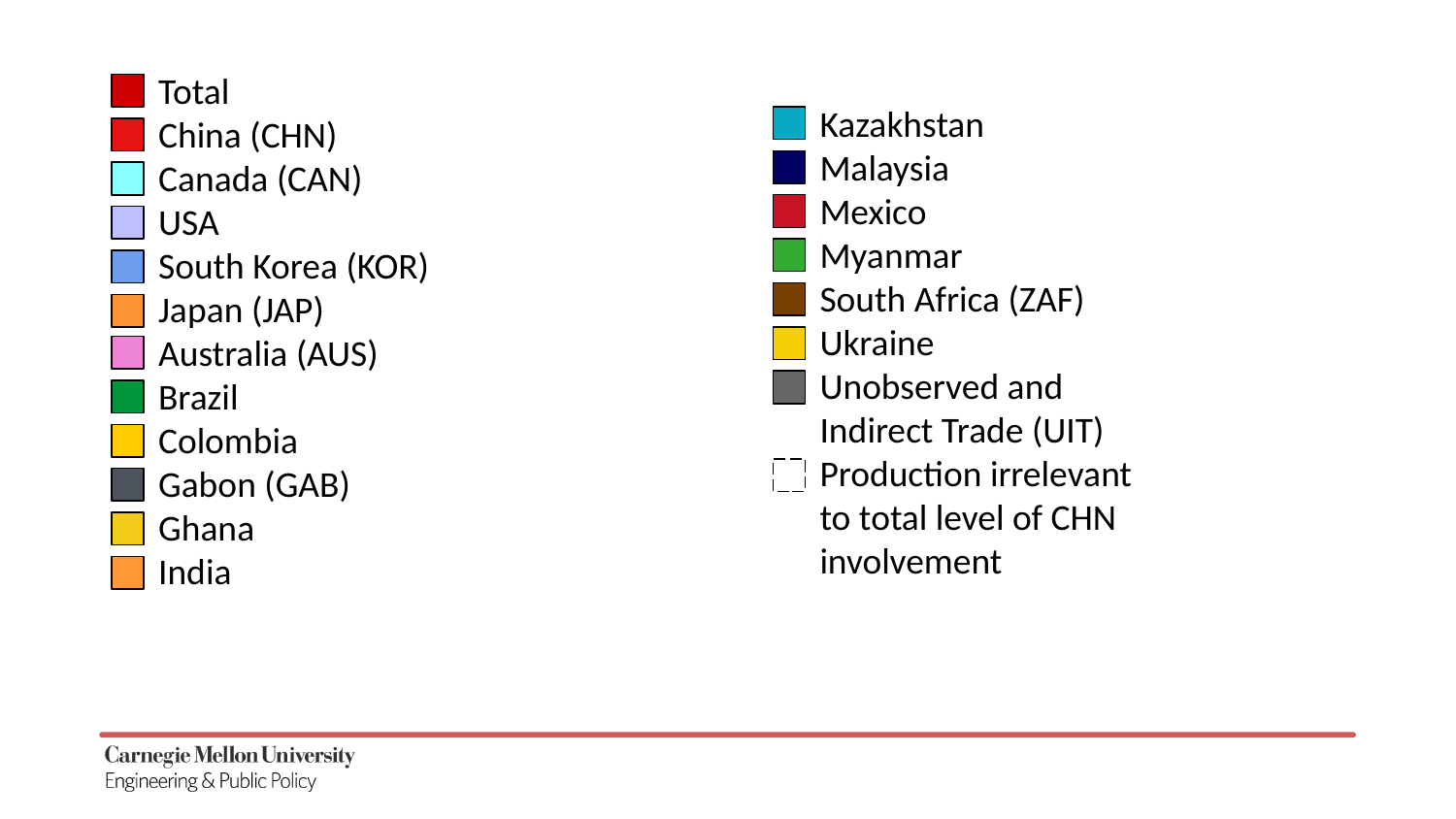

Total
China (CHN)
Canada (CAN)
USA
South Korea (KOR)
Japan (JAP)
Australia (AUS)
Brazil
Colombia
Gabon (GAB)
Ghana
India

Kazakhstan
Malaysia
Mexico
Myanmar
South Africa (ZAF)
Ukraine
Unobserved and
Indirect Trade (UIT)
Production irrelevant
to total level of CHN
involvement